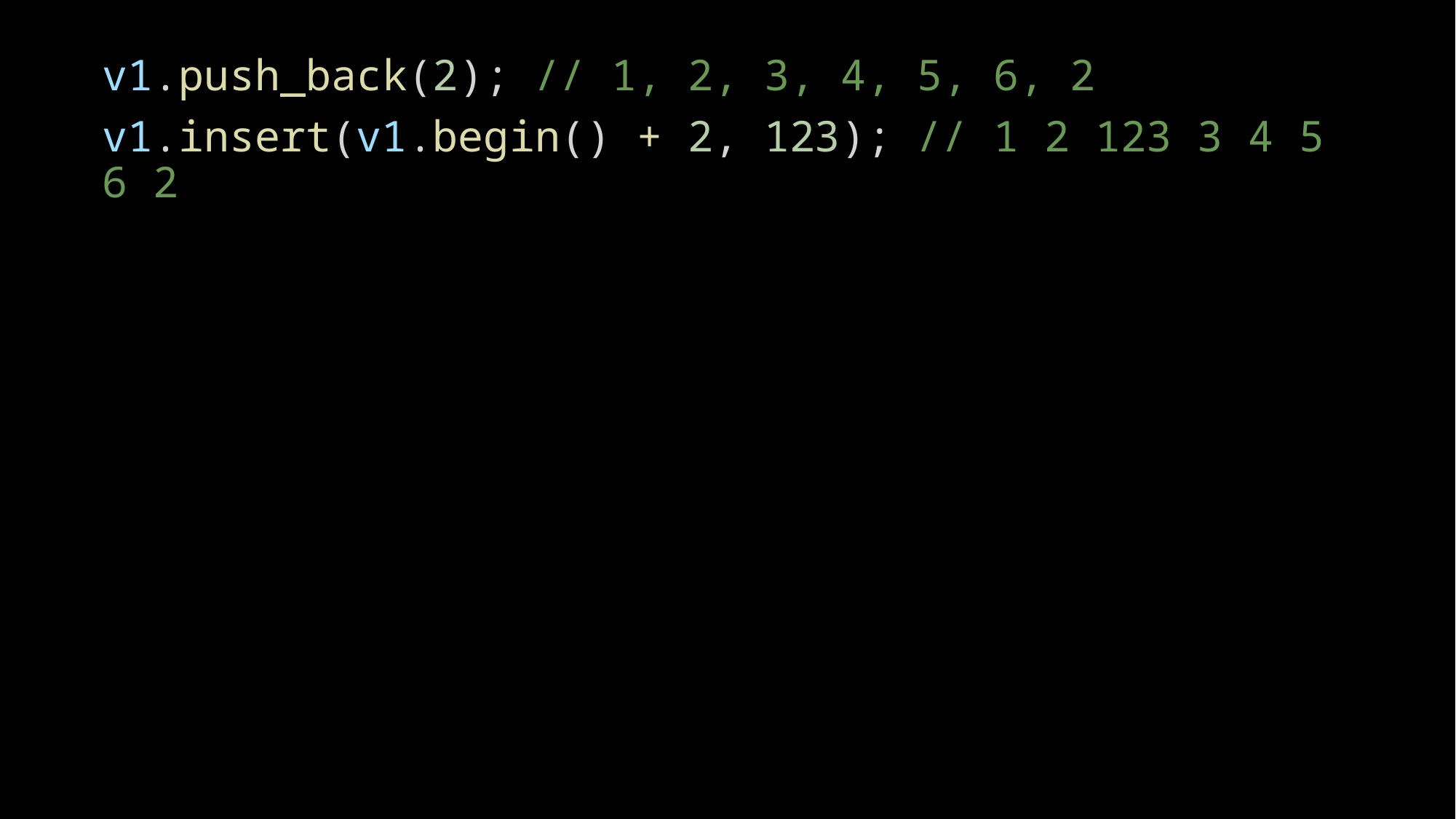

v1.push_back(2); // 1, 2, 3, 4, 5, 6, 2
v1.insert(v1.begin() + 2, 123); // 1 2 123 3 4 5 6 2